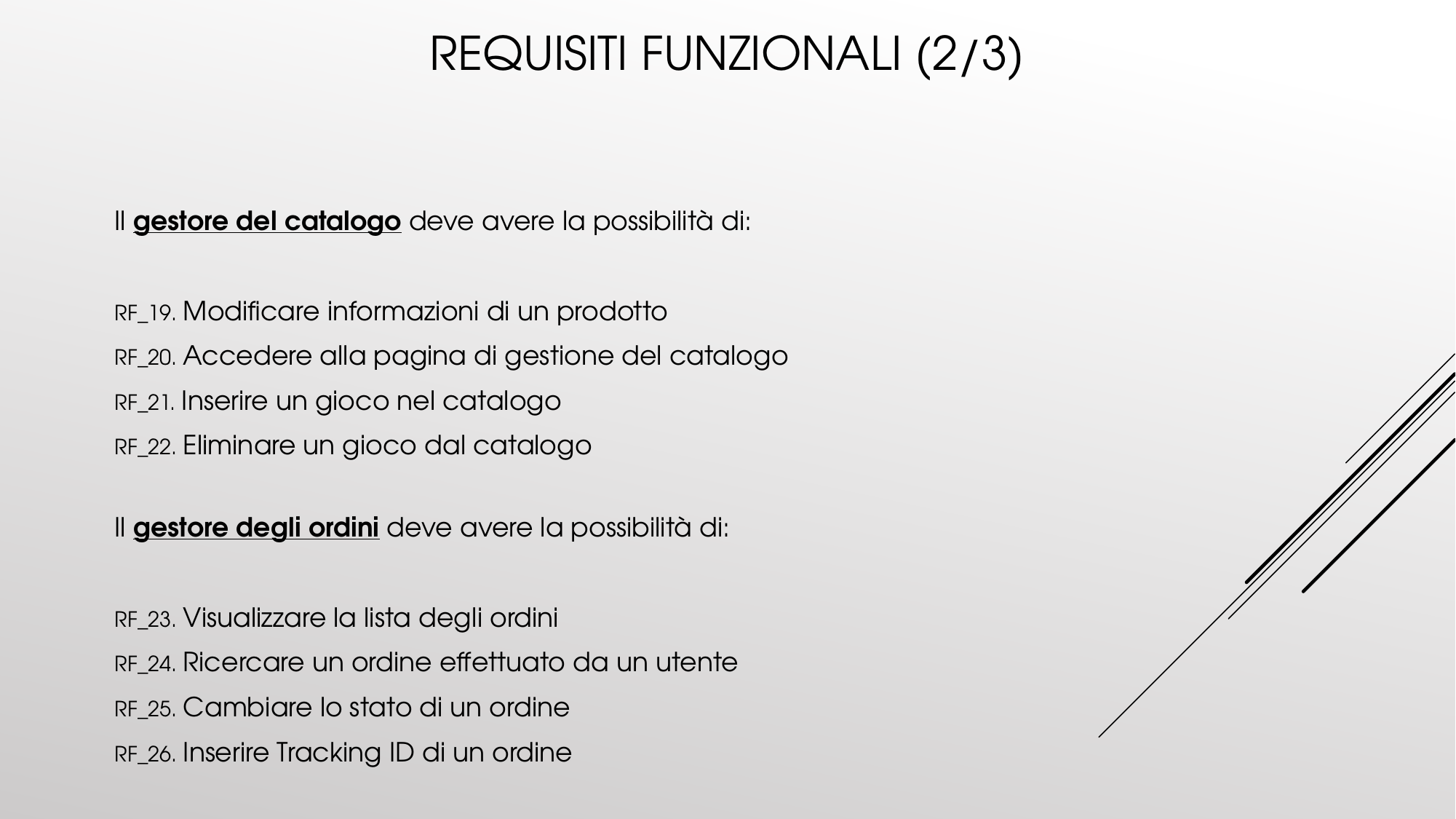

reqUISITI FUNZIONALI (2/3)
Il gestore del catalogo deve avere la possibilità di:

RF_19. Modificare informazioni di un prodotto
RF_20. Accedere alla pagina di gestione del catalogo
RF_21. Inserire un gioco nel catalogo
RF_22. Eliminare un gioco dal catalogo

Il gestore degli ordini deve avere la possibilità di:

RF_23. Visualizzare la lista degli ordini
RF_24. Ricercare un ordine effettuato da un utente
RF_25. Cambiare lo stato di un ordine
RF_26. Inserire Tracking ID di un ordine